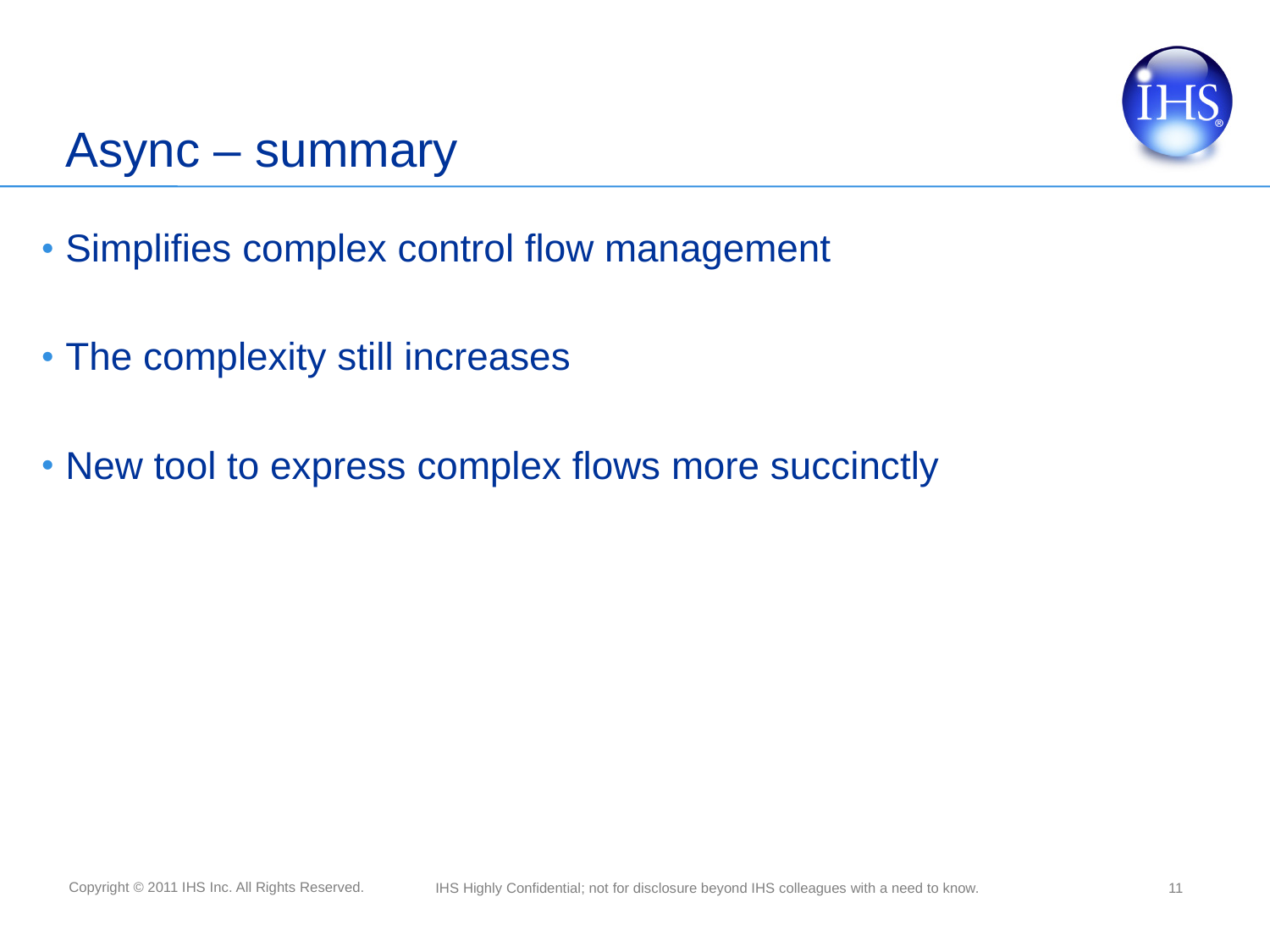

# Async – summary
Simplifies complex control flow management

The complexity still increases

New tool to express complex flows more succinctly
11